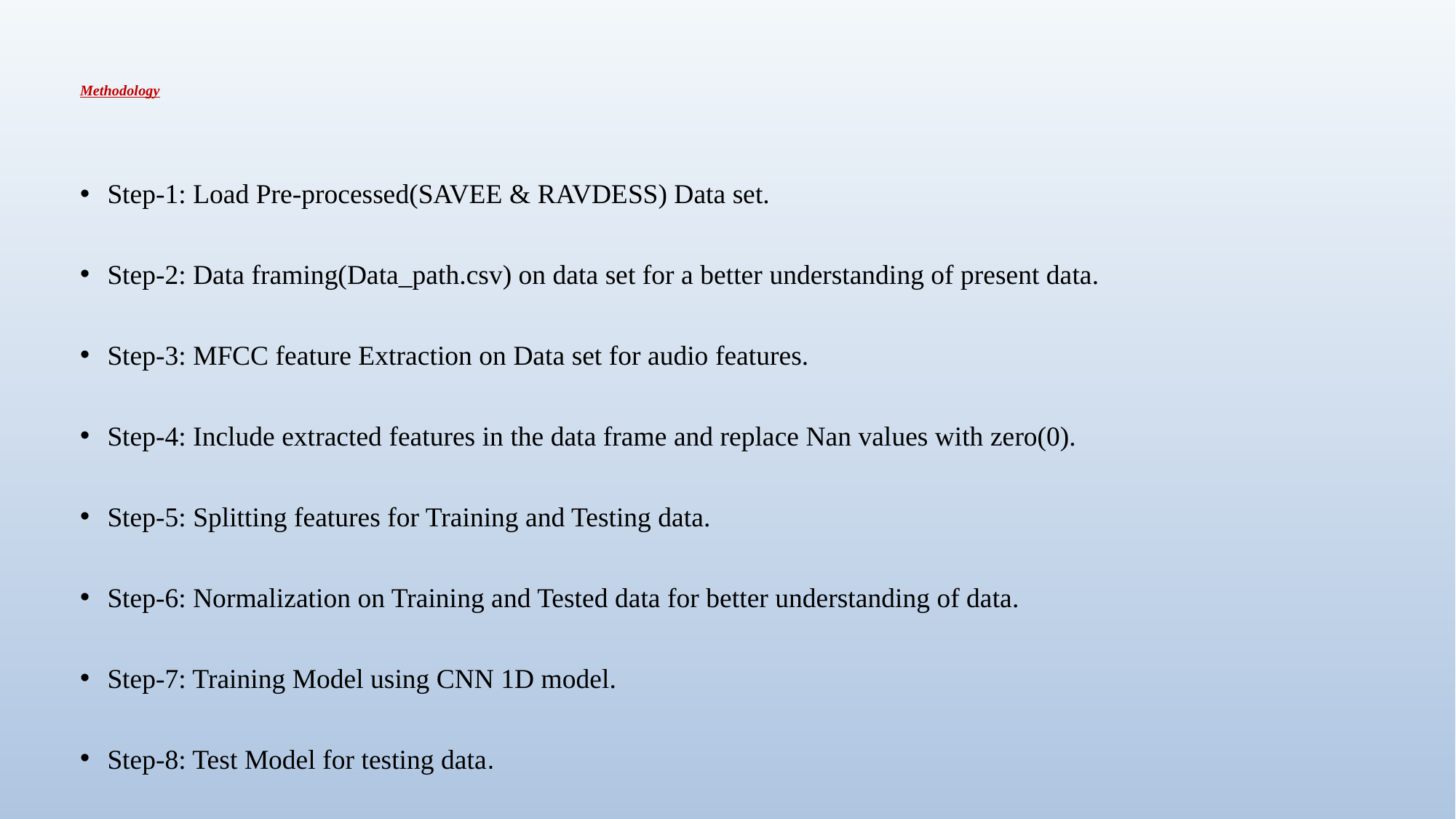

# Methodology
Step-1: Load Pre-processed(SAVEE & RAVDESS) Data set.
Step-2: Data framing(Data_path.csv) on data set for a better understanding of present data.
Step-3: MFCC feature Extraction on Data set for audio features.
Step-4: Include extracted features in the data frame and replace Nan values with zero(0).
Step-5: Splitting features for Training and Testing data.
Step-6: Normalization on Training and Tested data for better understanding of data.
Step-7: Training Model using CNN 1D model.
Step-8: Test Model for testing data.